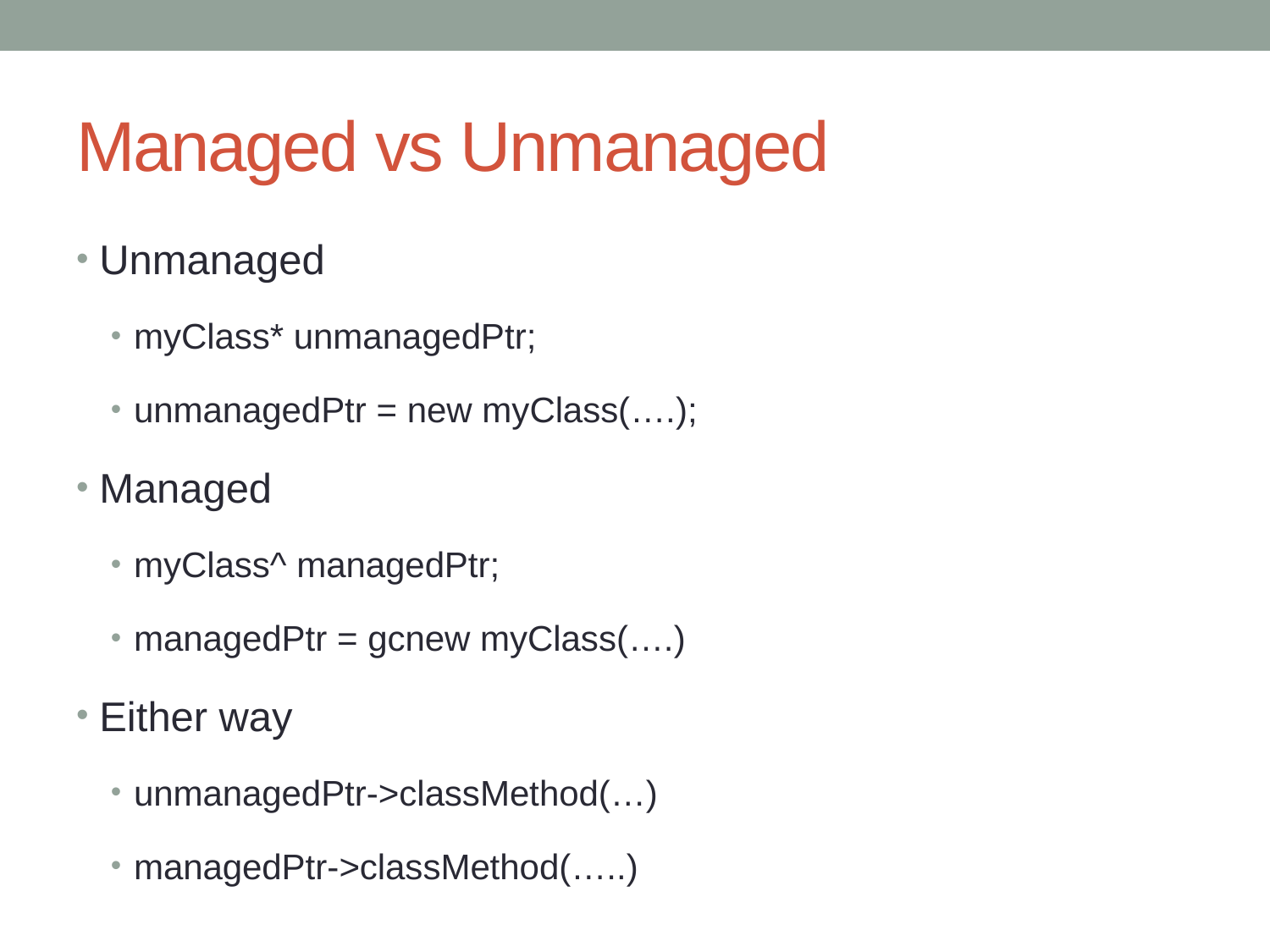

# Managed vs Unmanaged
Unmanaged
myClass* unmanagedPtr;
unmanagedPtr = new myClass(….);
Managed
myClass^ managedPtr;
managedPtr = gcnew myClass(….)
Either way
unmanagedPtr->classMethod(…)
managedPtr->classMethod(…..)